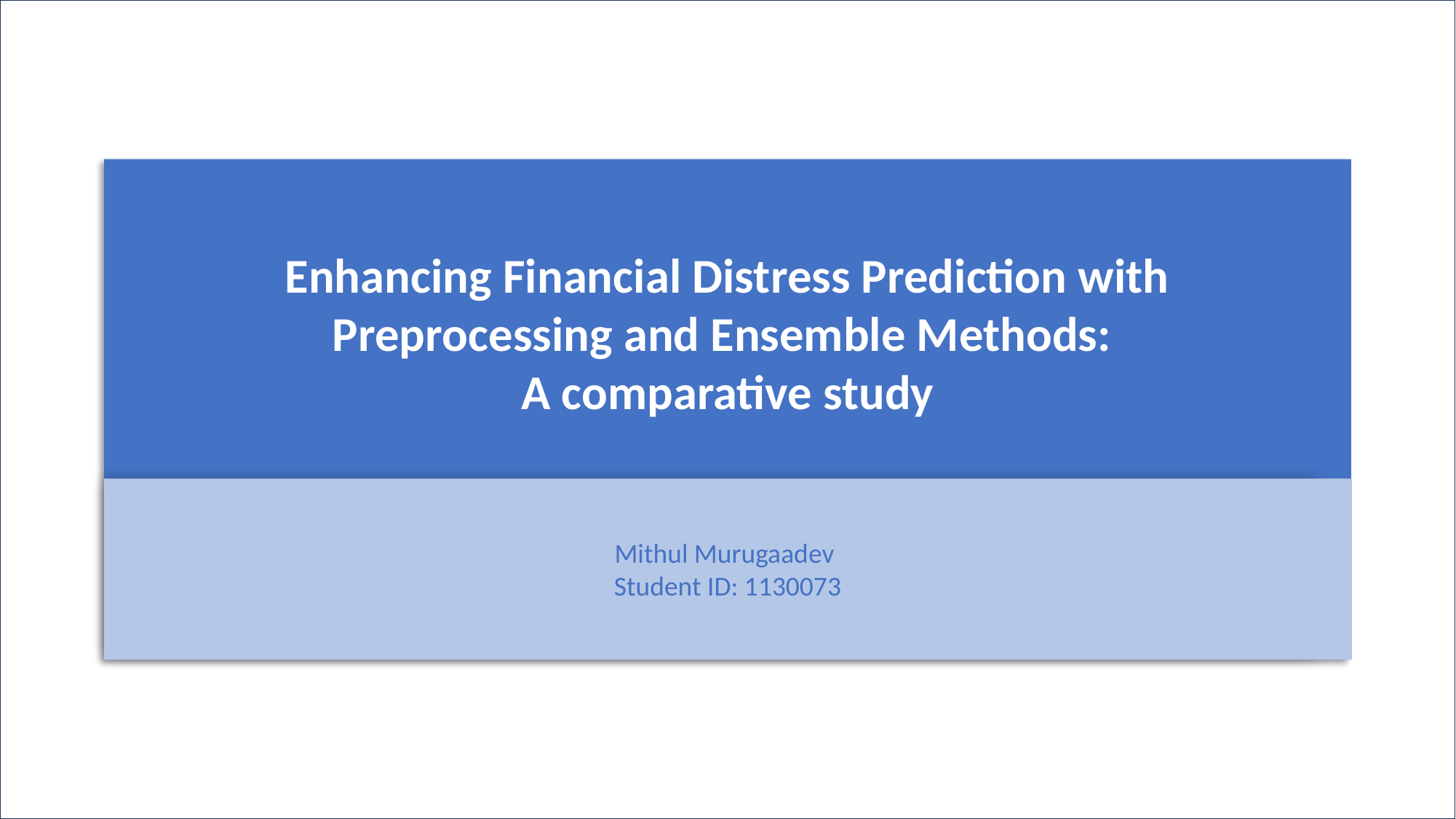

Enhancing Financial Distress Prediction with Preprocessing and Ensemble Methods:
A comparative study

Mithul Murugaadev
Student ID: 1130073